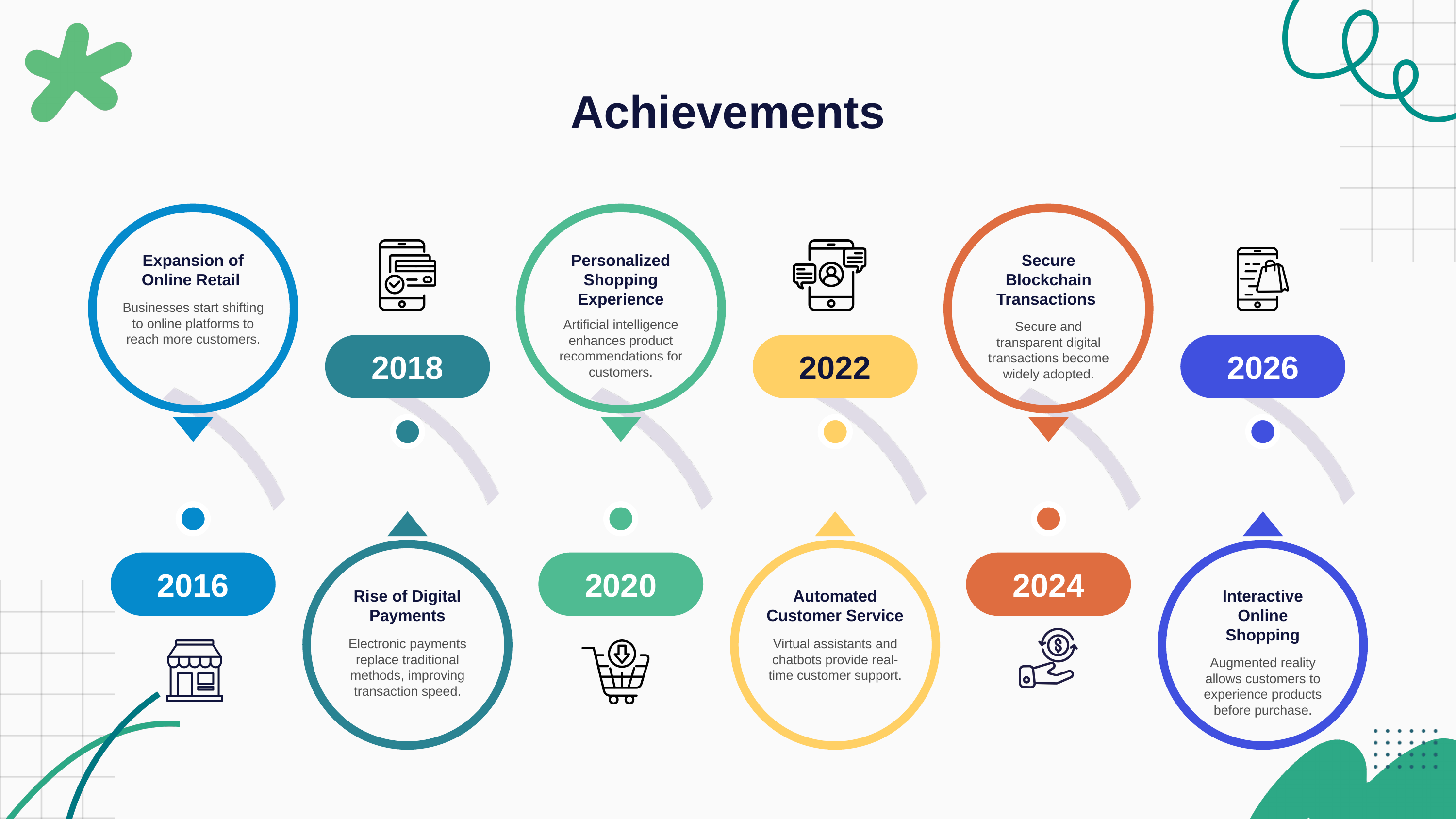

Achievements

Expansion of Online Retail
Personalized Shopping Experience
Secure Blockchain Transactions
Businesses start shifting to online platforms to reach more customers.
Artificial intelligence enhances product recommendations for customers.
Secure and transparent digital transactions become widely adopted.

2018
2022
2026

2016
2020
2024

Rise of Digital Payments
Automated Customer Service
Interactive Online Shopping

Electronic payments replace traditional methods, improving transaction speed.
Virtual assistants and chatbots provide real-time customer support.

Augmented reality allows customers to experience products before purchase.